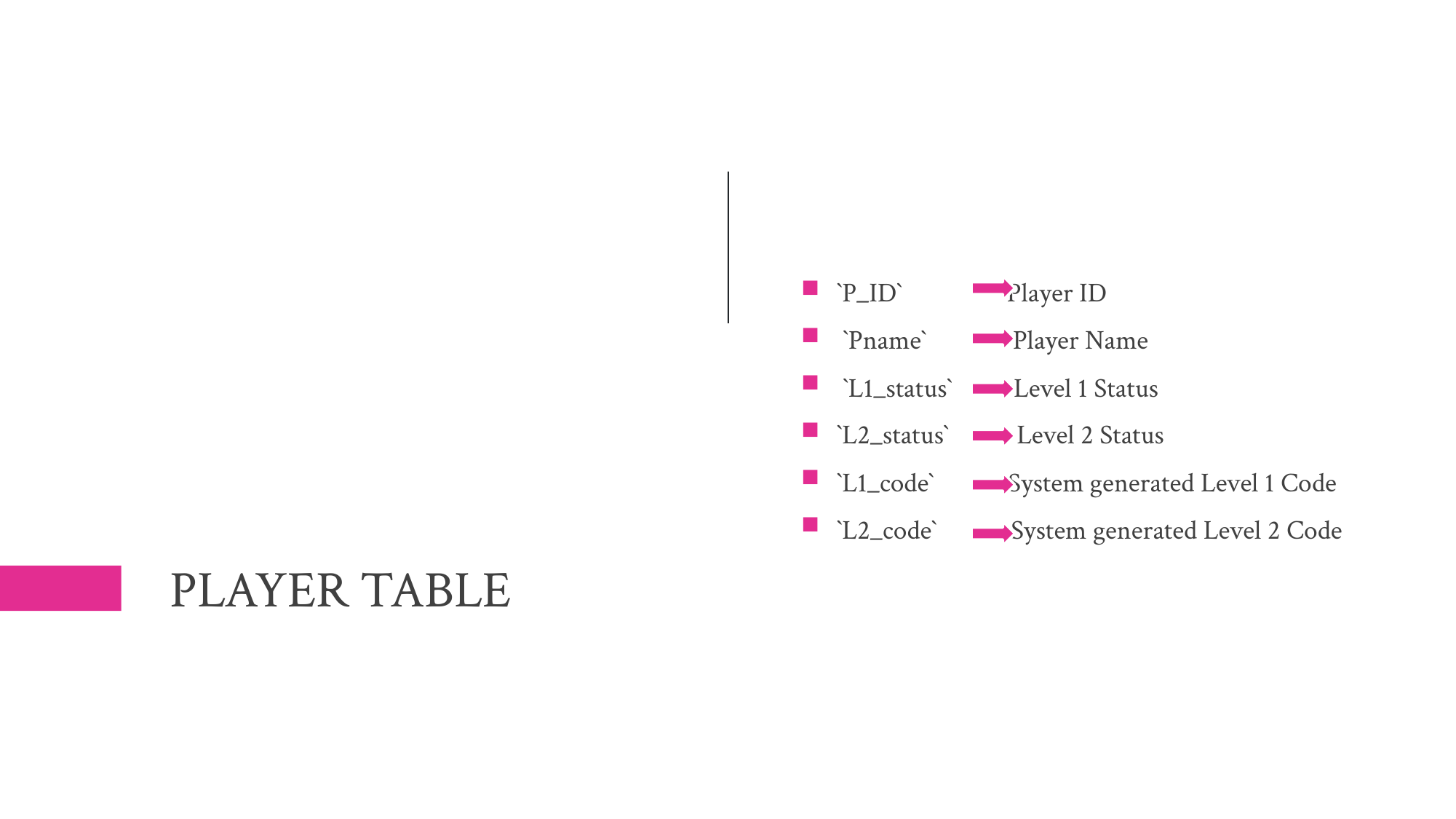

`P_ID`                 Player ID
 `Pname`              Player Name
 `L1_status`          Level 1 Status
`L2_status`           Level 2 Status
`L1_code`            System generated Level 1 Code
`L2_code`            System generated Level 2 Code

# Player table